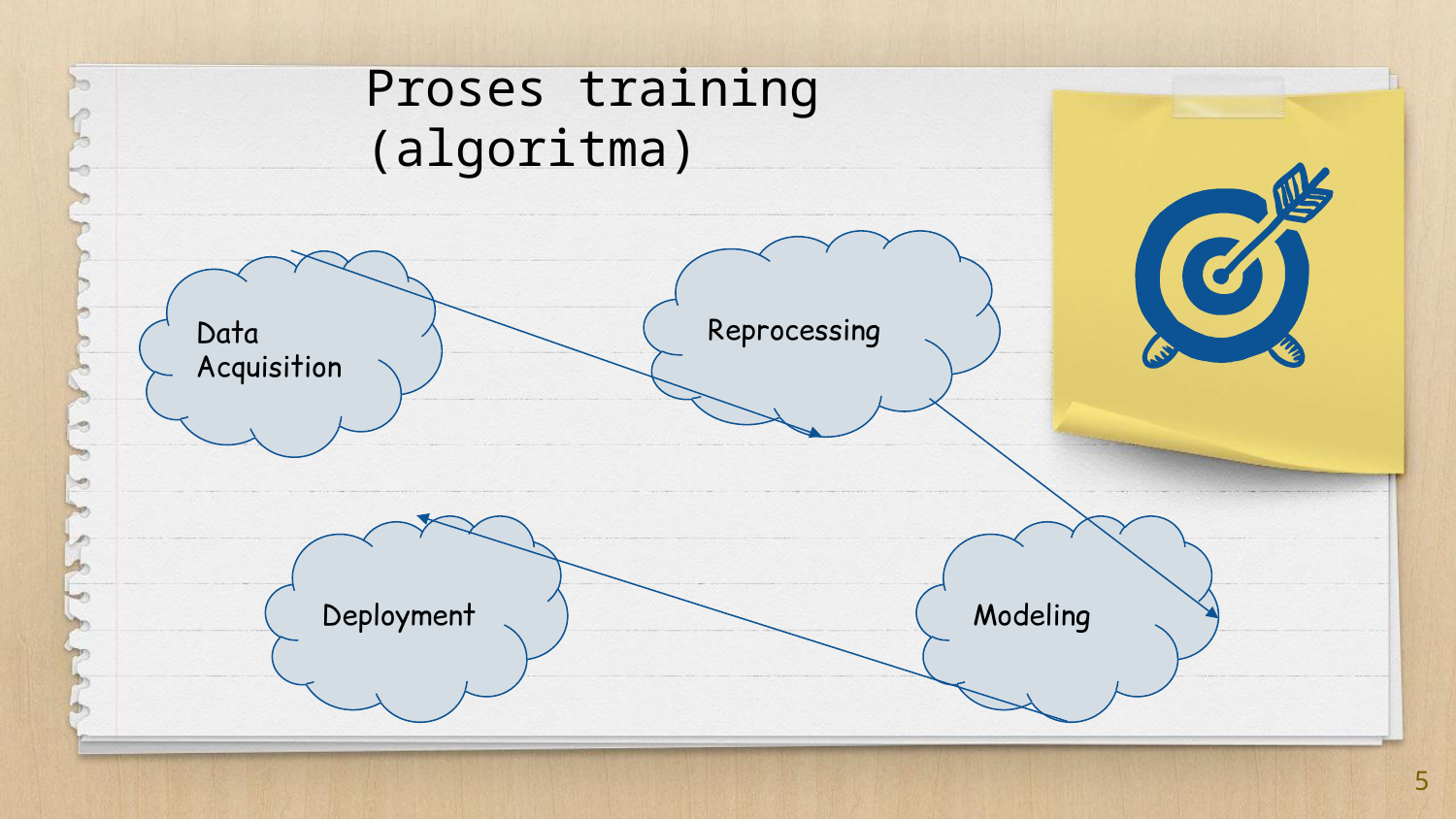

Proses training (algoritma)

Reprocessing
Data Acquisition
Deployment
Modeling
5